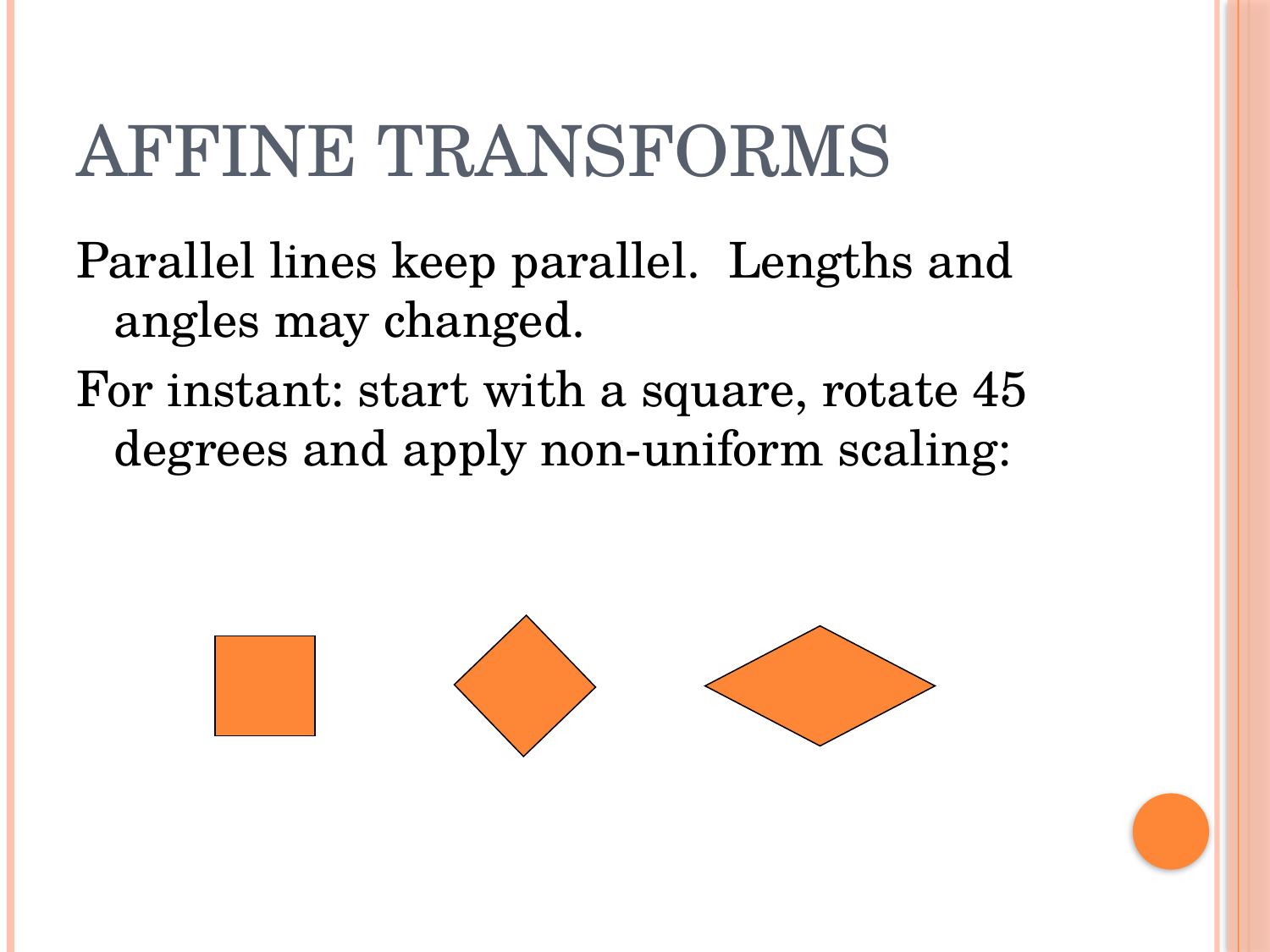

# Affine Transforms
Parallel lines keep parallel.  Lengths and angles may changed.
For instant: start with a square, rotate 45 degrees and apply non-uniform scaling: